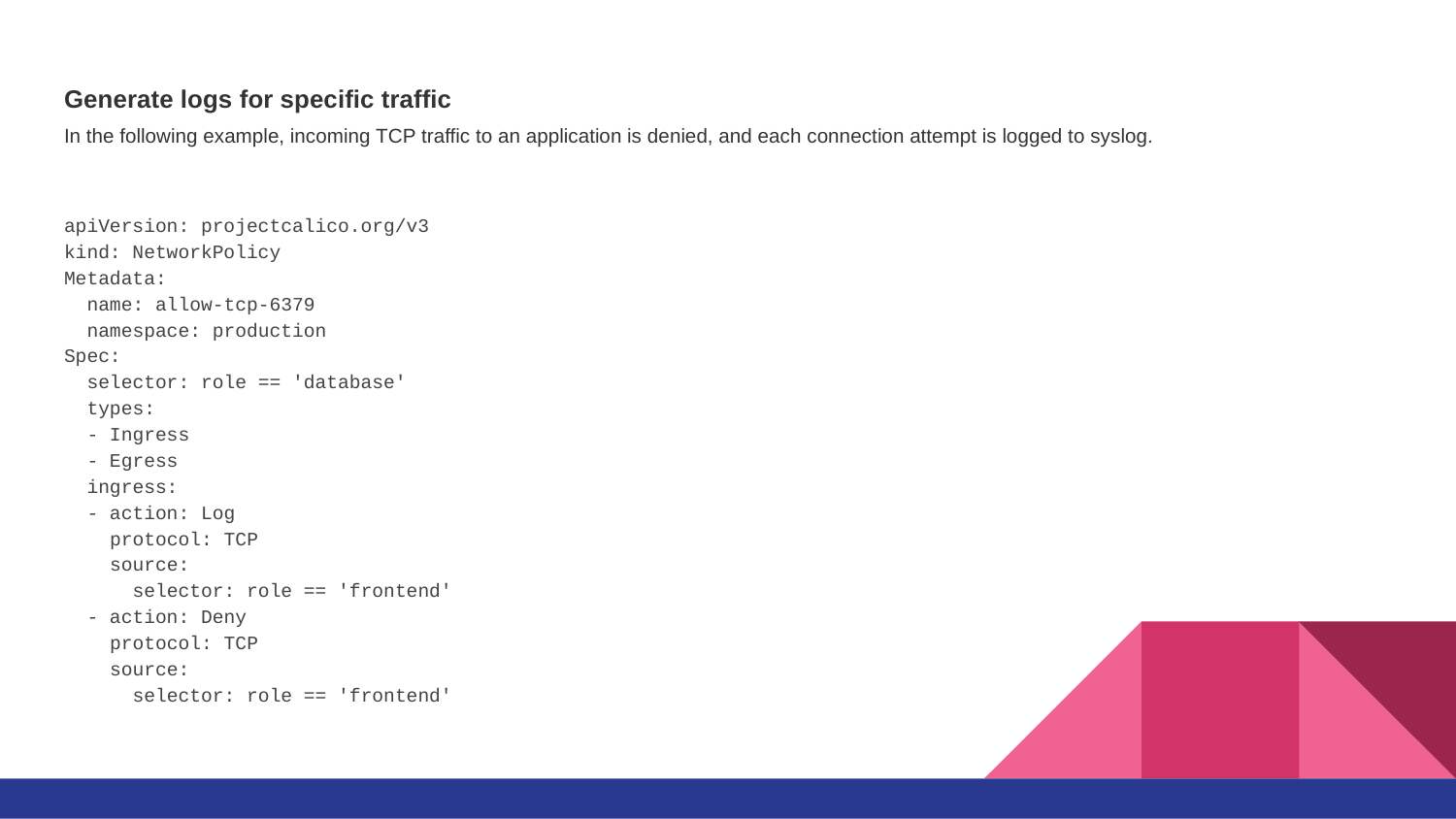

# Generate logs for specific traffic
In the following example, incoming TCP traffic to an application is denied, and each connection attempt is logged to syslog.
apiVersion: projectcalico.org/v3
kind: NetworkPolicy
Metadata:
  name: allow-tcp-6379
  namespace: production
Spec:
  selector: role == 'database'
  types:
  - Ingress
  - Egress
  ingress:
  - action: Log
    protocol: TCP
    source:
      selector: role == 'frontend'
  - action: Deny
    protocol: TCP
    source:
      selector: role == 'frontend'